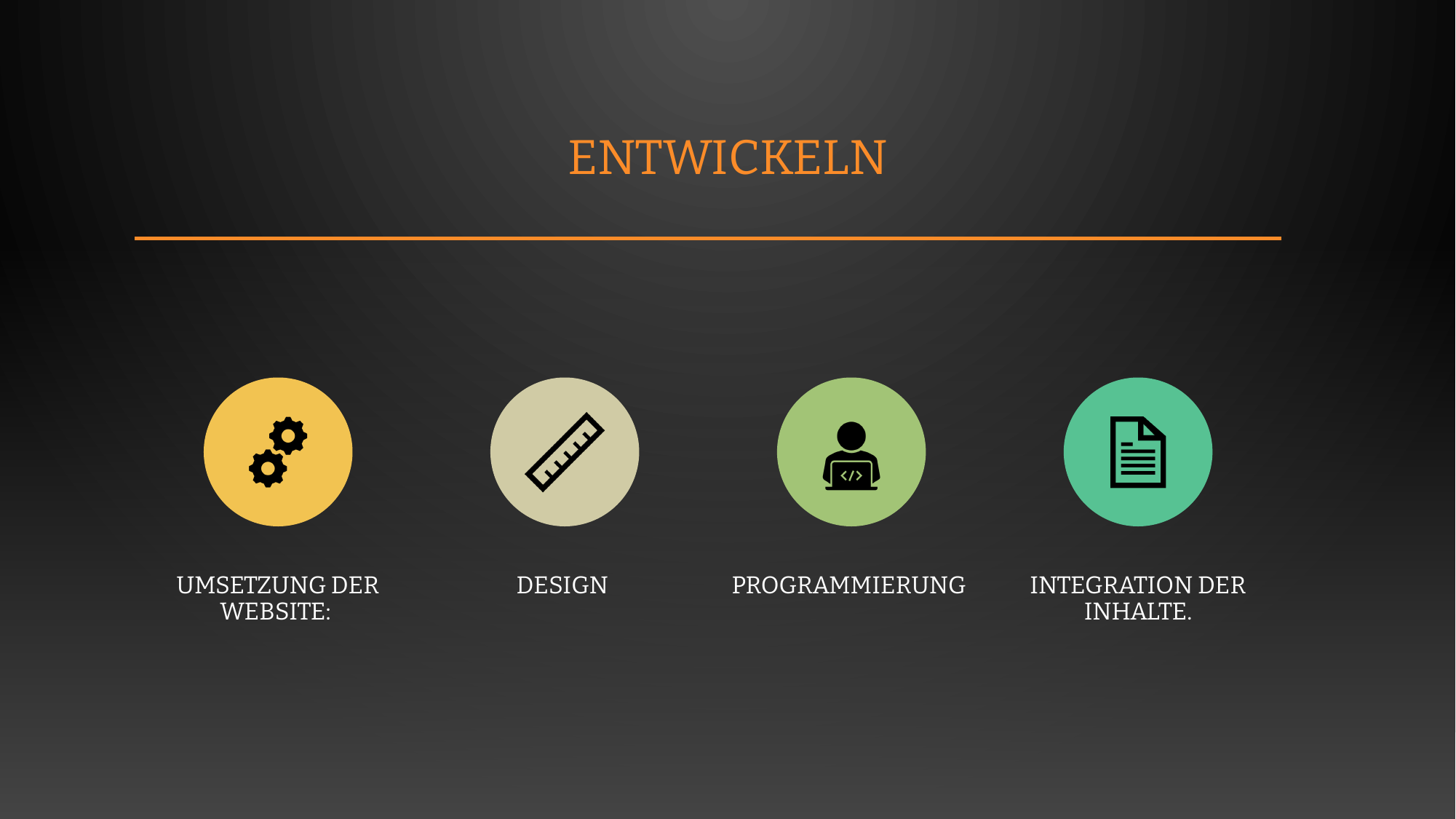

# Entwickeln

Umsetzung der Website:
Design
Programmierung
Integration der Inhalte.